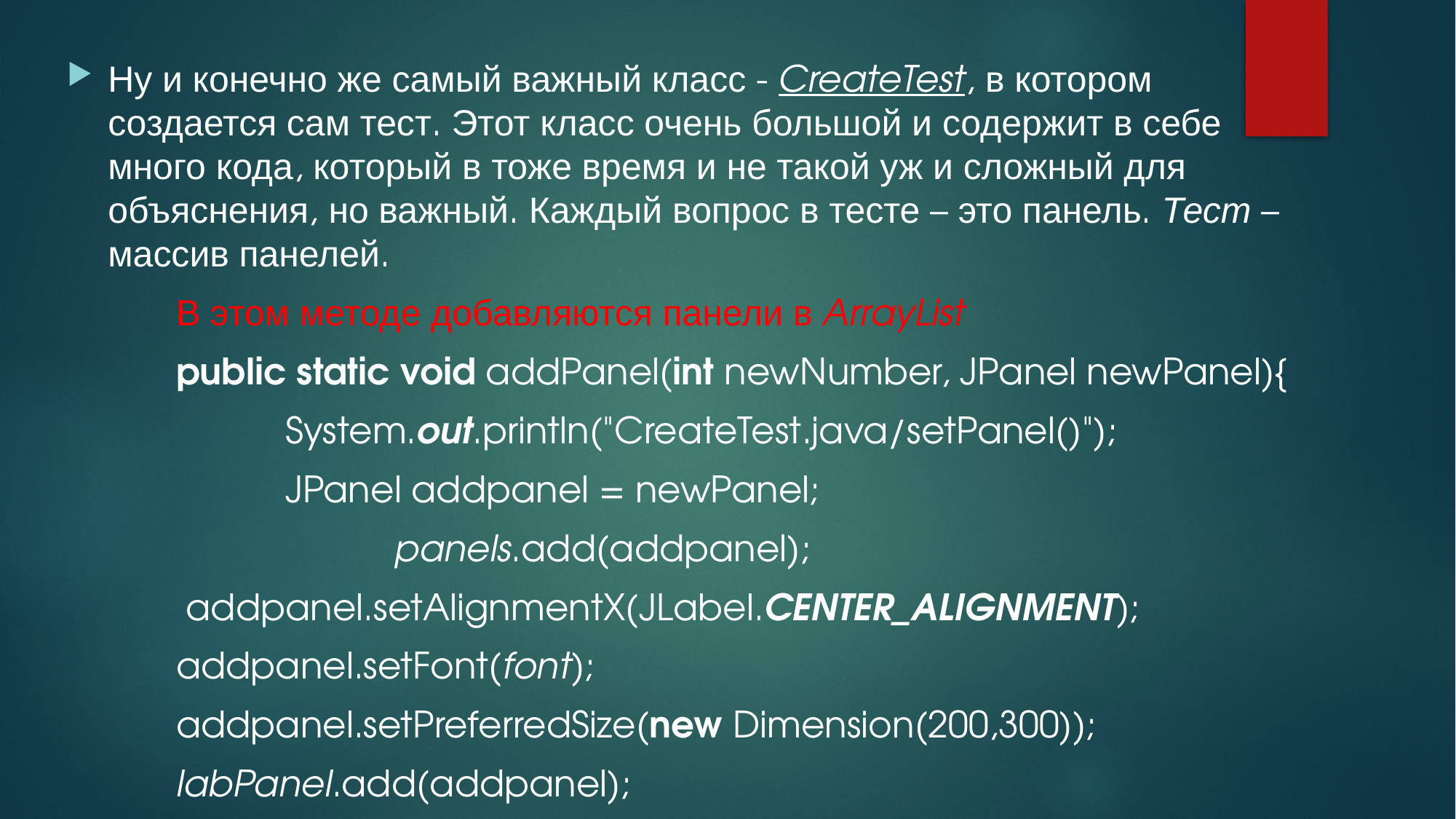

Ну и конечно же самый важный класс - CreateTest, в котором создается сам тест. Этот класс очень большой и содержит в себе много кода, который в тоже время и не такой уж и сложный для объяснения, но важный. Каждый вопрос в тесте – это панель. Тест – массив панелей.
	В этом методе добавляются панели в ArrayList
	public static void addPanel(int newNumber, JPanel newPanel){
    		System.out.println("CreateTest.java/setPanel()");
    		JPanel addpanel = newPanel;
			panels.add(addpanel);
       	 addpanel.setAlignmentX(JLabel.CENTER_ALIGNMENT);
        	addpanel.setFont(font);
        	addpanel.setPreferredSize(new Dimension(200,300));
        	labPanel.add(addpanel);
    	scrollPane.revalidate();
   	 }